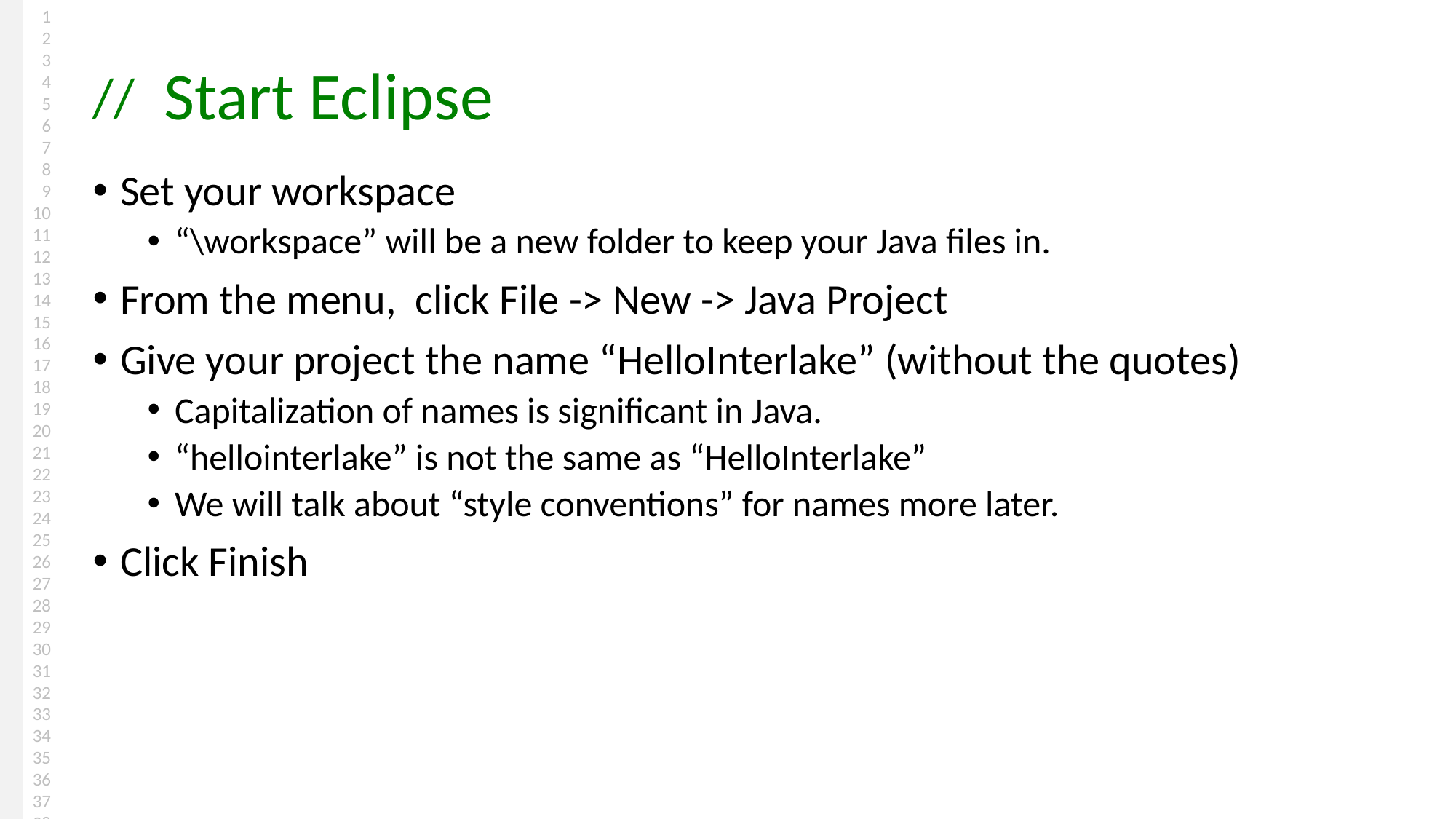

# Start Eclipse
Set your workspace
“\workspace” will be a new folder to keep your Java files in.
From the menu,  click File -> New -> Java Project
Give your project the name “HelloInterlake” (without the quotes)
Capitalization of names is significant in Java.
“hellointerlake” is not the same as “HelloInterlake”
We will talk about “style conventions” for names more later.
Click Finish